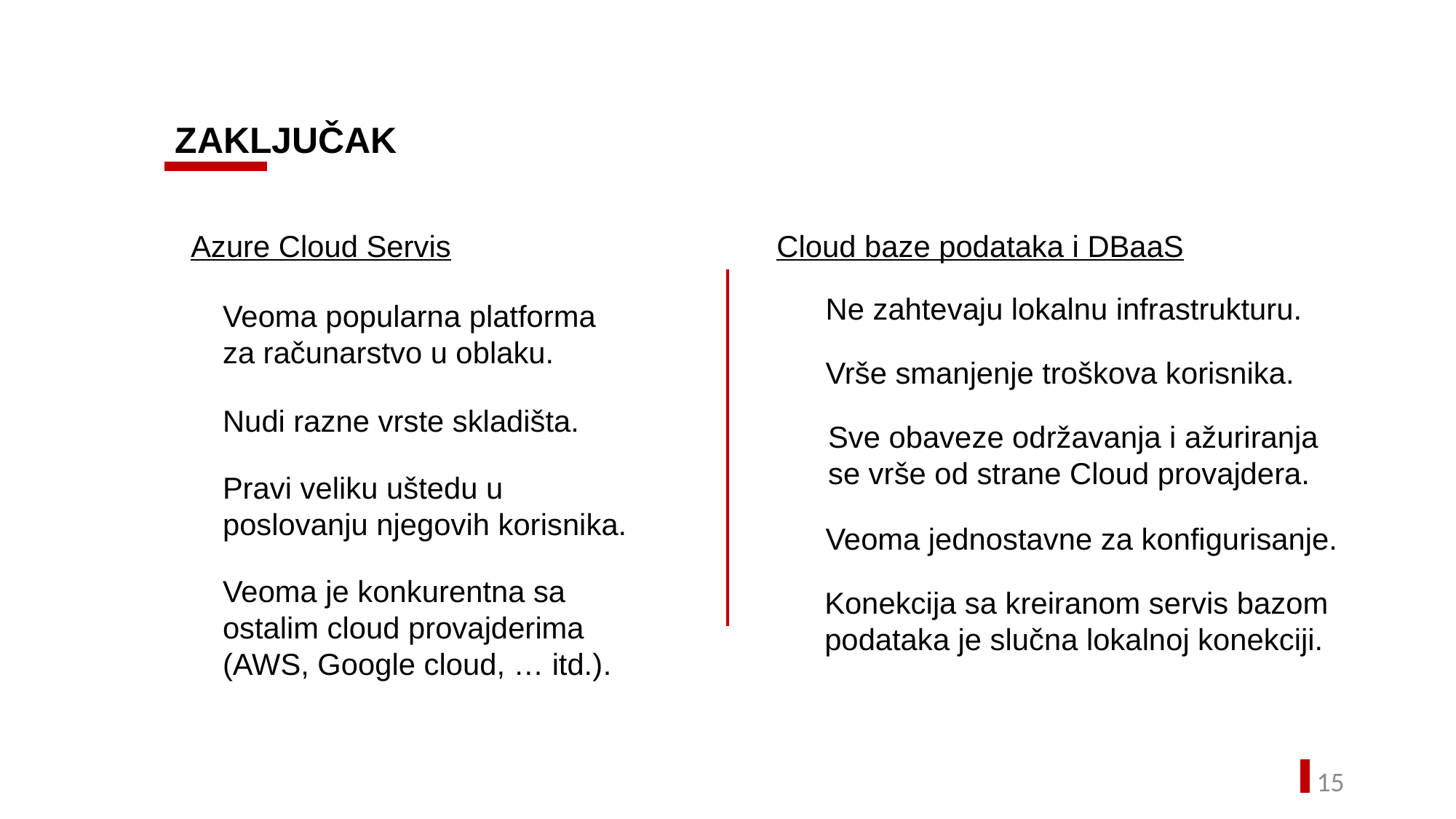

ZAKLJUČAK
Azure Cloud Servis
Cloud baze podataka i DBaaS
Ne zahtevaju lokalnu infrastrukturu.
Veoma popularna platforma za računarstvo u oblaku.
Vrše smanjenje troškova korisnika.
Nudi razne vrste skladišta.
Sve obaveze održavanja i ažuriranja se vrše od strane Cloud provajdera.
Pravi veliku uštedu u poslovanju njegovih korisnika.
Veoma jednostavne za konfigurisanje.
Veoma je konkurentna sa ostalim cloud provajderima (AWS, Google cloud, … itd.).
Konekcija sa kreiranom servis bazom podataka je slučna lokalnoj konekciji.
15